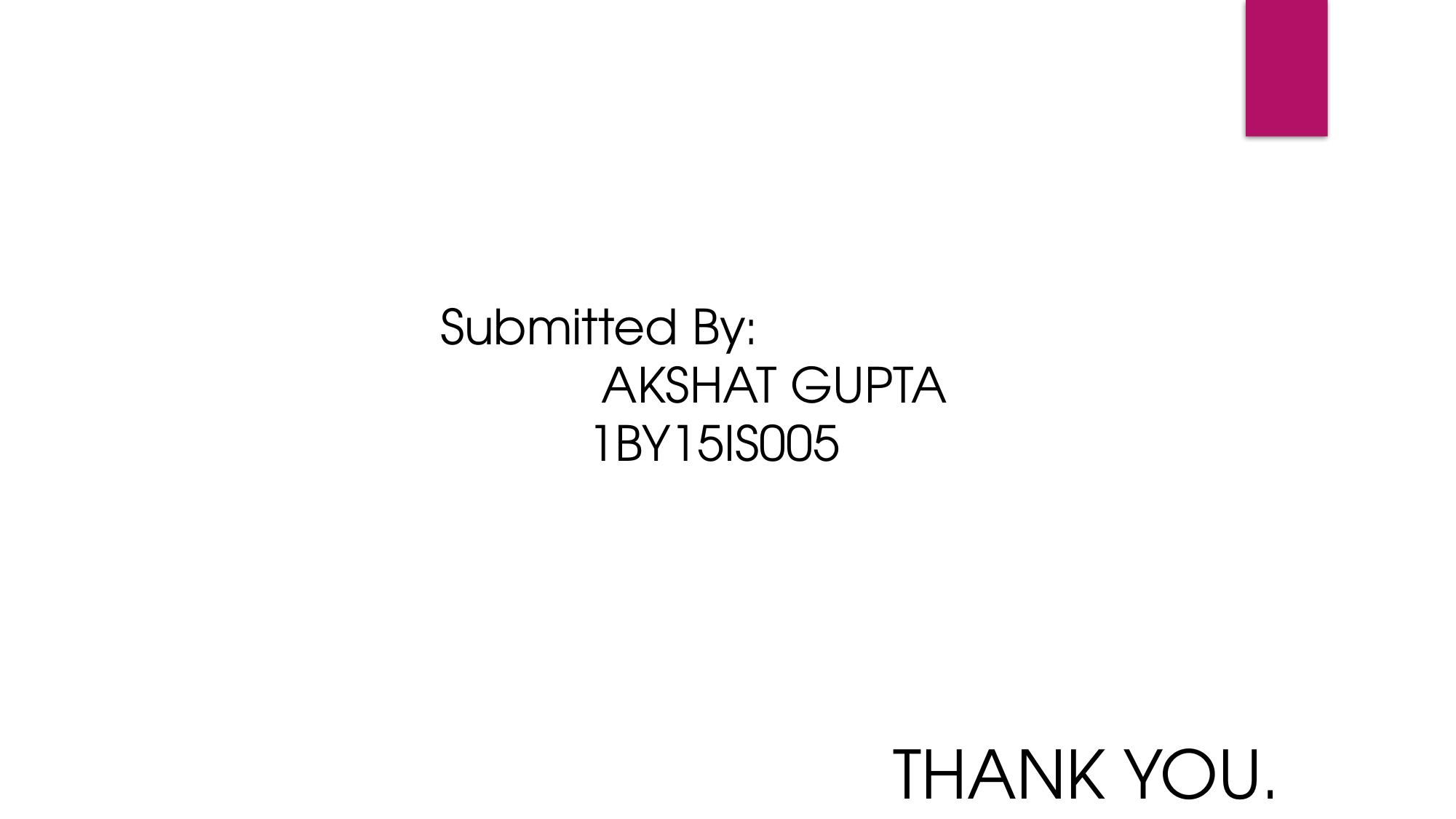

Submitted By:
             AKSHAT GUPTA
            1BY15IS005
THANK YOU.